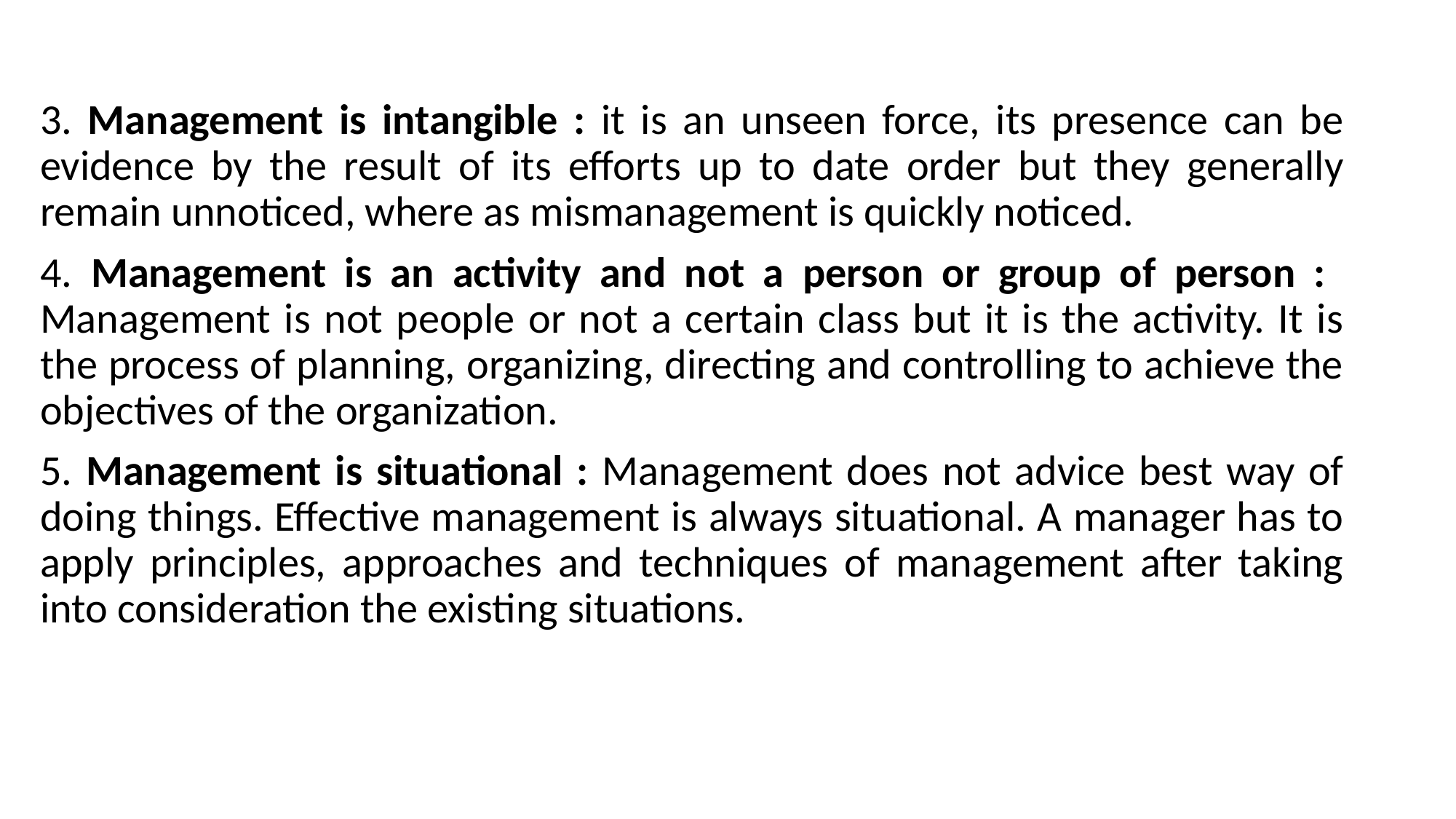

#
3. Management is intangible : it is an unseen force, its presence can be evidence by the result of its efforts up to date order but they generally remain unnoticed, where as mismanagement is quickly noticed.
4. Management is an activity and not a person or group of person :  Management is not people or not a certain class but it is the activity. It is the process of planning, organizing, directing and controlling to achieve the objectives of the organization.
5. Management is situational : Management does not advice best way of doing things. Effective management is always situational. A manager has to apply principles, approaches and techniques of management after taking into consideration the existing situations.